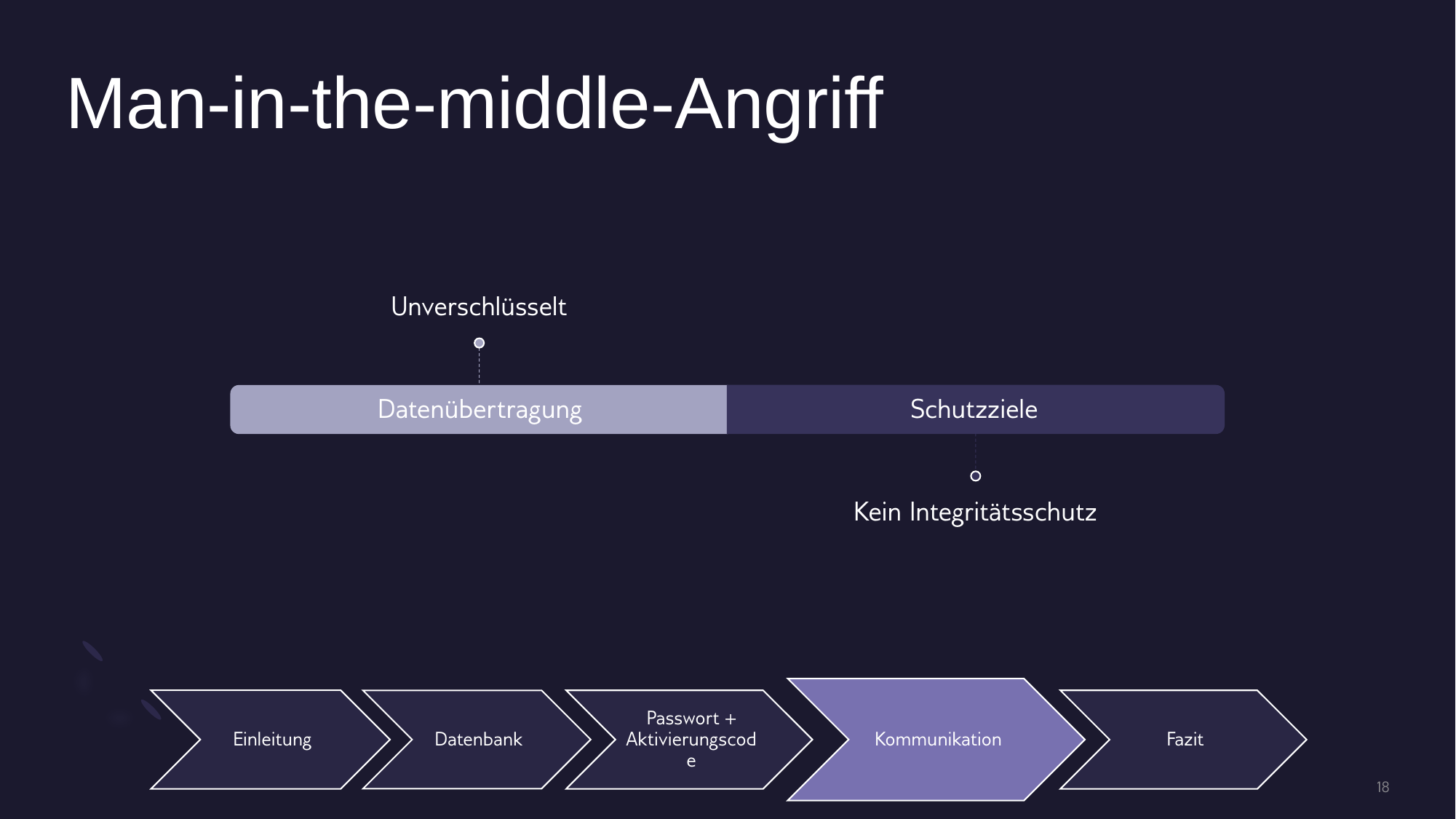

# Man-in-the-middle-Angriff
Datenübertragung
Unverschlüsselt
Schutzziele
Kein Integritätsschutz
Einleitung
Datenbank
Passwort + Aktivierungscode
Kommunikation
Fazit
18